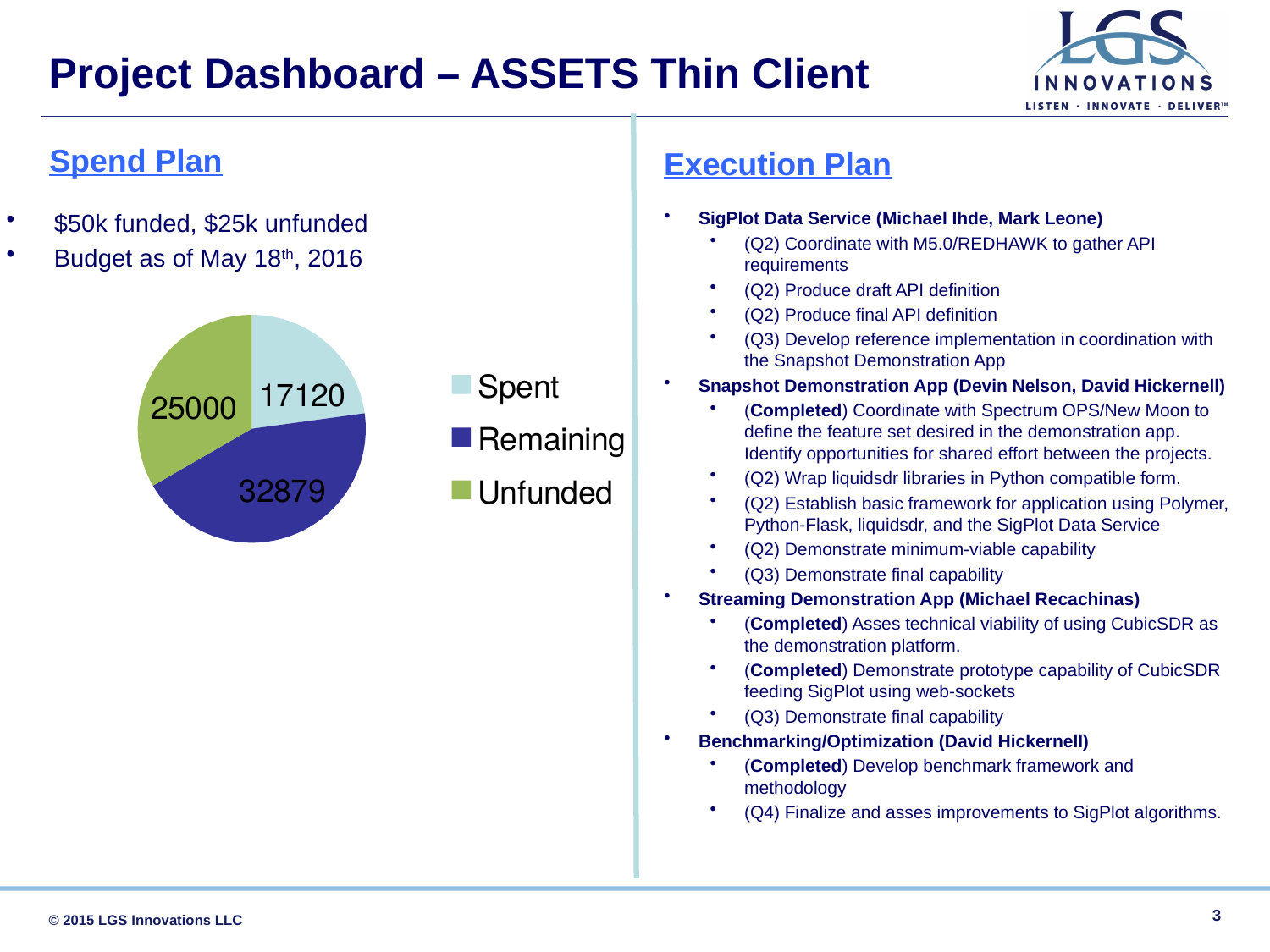

Project Dashboard – ASSETS Thin Client

Spend Plan
Execution Plan
$50k funded, $25k unfunded
Budget as of May 18th, 2016

SigPlot Data Service (Michael Ihde, Mark Leone)
(Q2) Coordinate with M5.0/REDHAWK to gather API requirements
(Q2) Produce draft API definition
(Q2) Produce final API definition
(Q3) Develop reference implementation in coordination with the Snapshot Demonstration App
Snapshot Demonstration App (Devin Nelson, David Hickernell)
(Completed) Coordinate with Spectrum OPS/New Moon to define the feature set desired in the demonstration app.  Identify opportunities for shared effort between the projects.
(Q2) Wrap liquidsdr libraries in Python compatible form.
(Q2) Establish basic framework for application using Polymer, Python-Flask, liquidsdr, and the SigPlot Data Service
(Q2) Demonstrate minimum-viable capability
(Q3) Demonstrate final capability
Streaming Demonstration App (Michael Recachinas)
(Completed) Asses technical viability of using CubicSDR as the demonstration platform.
(Completed) Demonstrate prototype capability of CubicSDR feeding SigPlot using web-sockets
(Q3) Demonstrate final capability
Benchmarking/Optimization (David Hickernell)
(Completed) Develop benchmark framework and methodology
(Q4) Finalize and asses improvements to SigPlot algorithms.

### Chart

| Category | Budget |
|---|---|
| Spent | 17120.0 |
| Remaining | 32879.0 |
| Unfunded | 25000.0 |
3